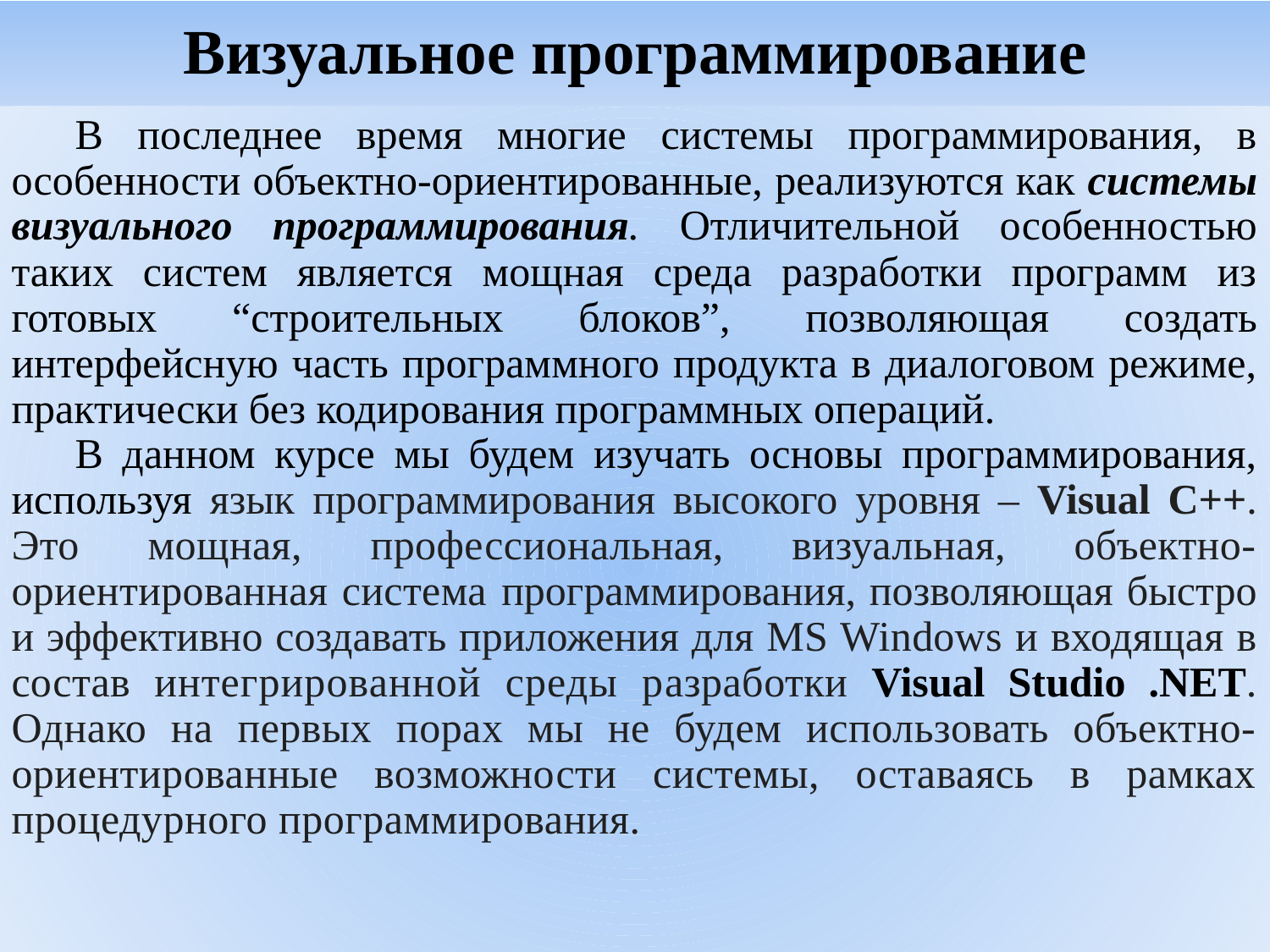

# Визуальное программирование
В последнее время многие системы программирования, в особенности объектно-ориентированные, реализуются как системы визуального программирования. Отличительной особенностью таких систем является мощная среда разработки программ из готовых “строительных блоков”, позволяющая создать интерфейсную часть программного продукта в диалоговом режиме, практически без кодирования программных операций.
В данном курсе мы будем изучать основы программирования, используя язык программирования высокого уровня – Visual C++. Это мощная, профессиональная, визуальная, объектно-ориентированная система программирования, позволяющая быстро и эффективно создавать приложения для MS Windows и входящая в состав интегрированной среды разработки Visual Studio .NET. Однако на первых порах мы не будем использовать объектно-ориентированные возможности системы, оставаясь в рамках процедурного программирования.